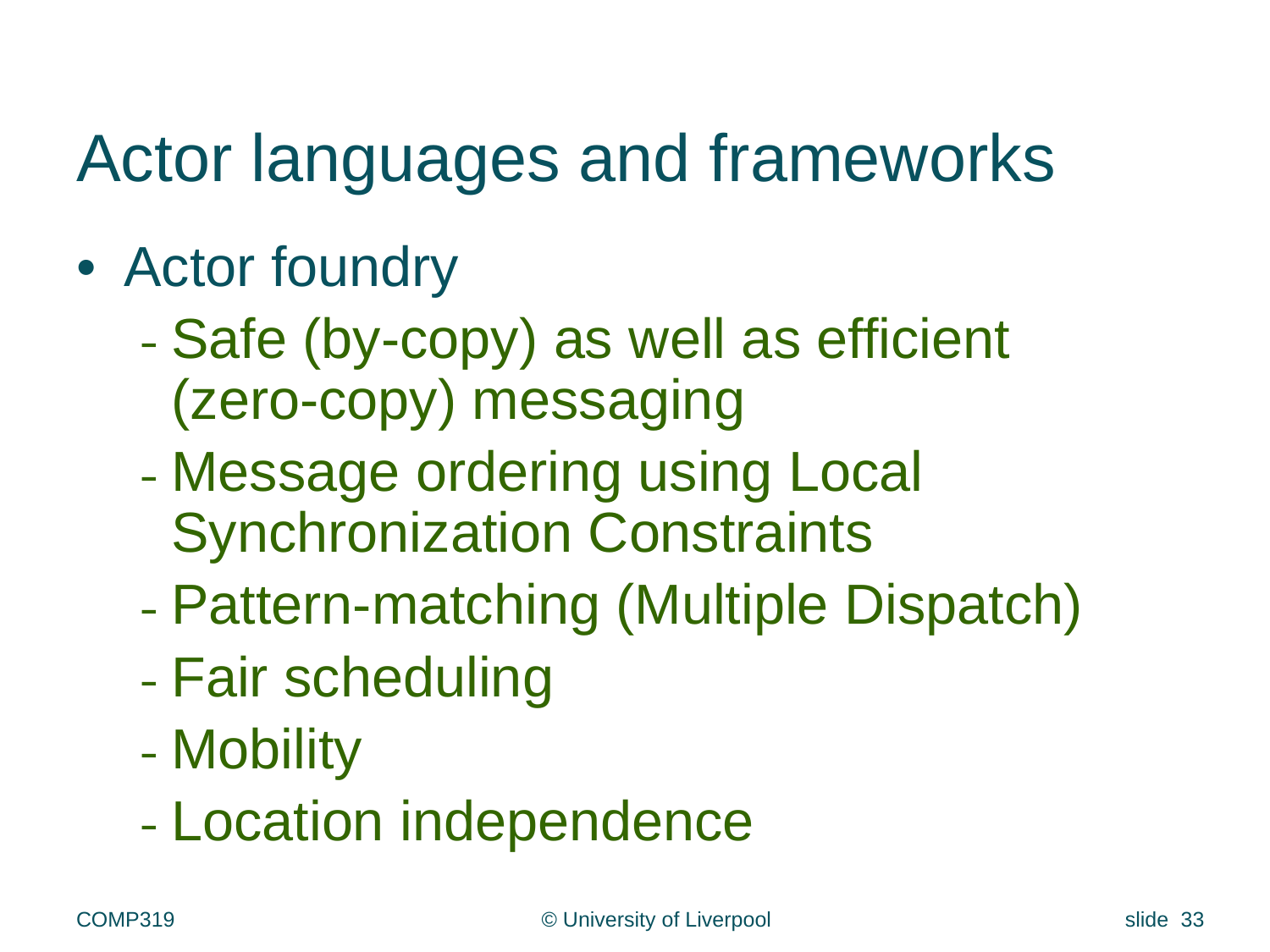

# Actor languages and frameworks
Actor foundry
Safe (by-copy) as well as efficient (zero-copy) messaging
Message ordering using Local Synchronization Constraints
Pattern-matching (Multiple Dispatch)
Fair scheduling
Mobility
Location independence
COMP319
© University of Liverpool
slide  33